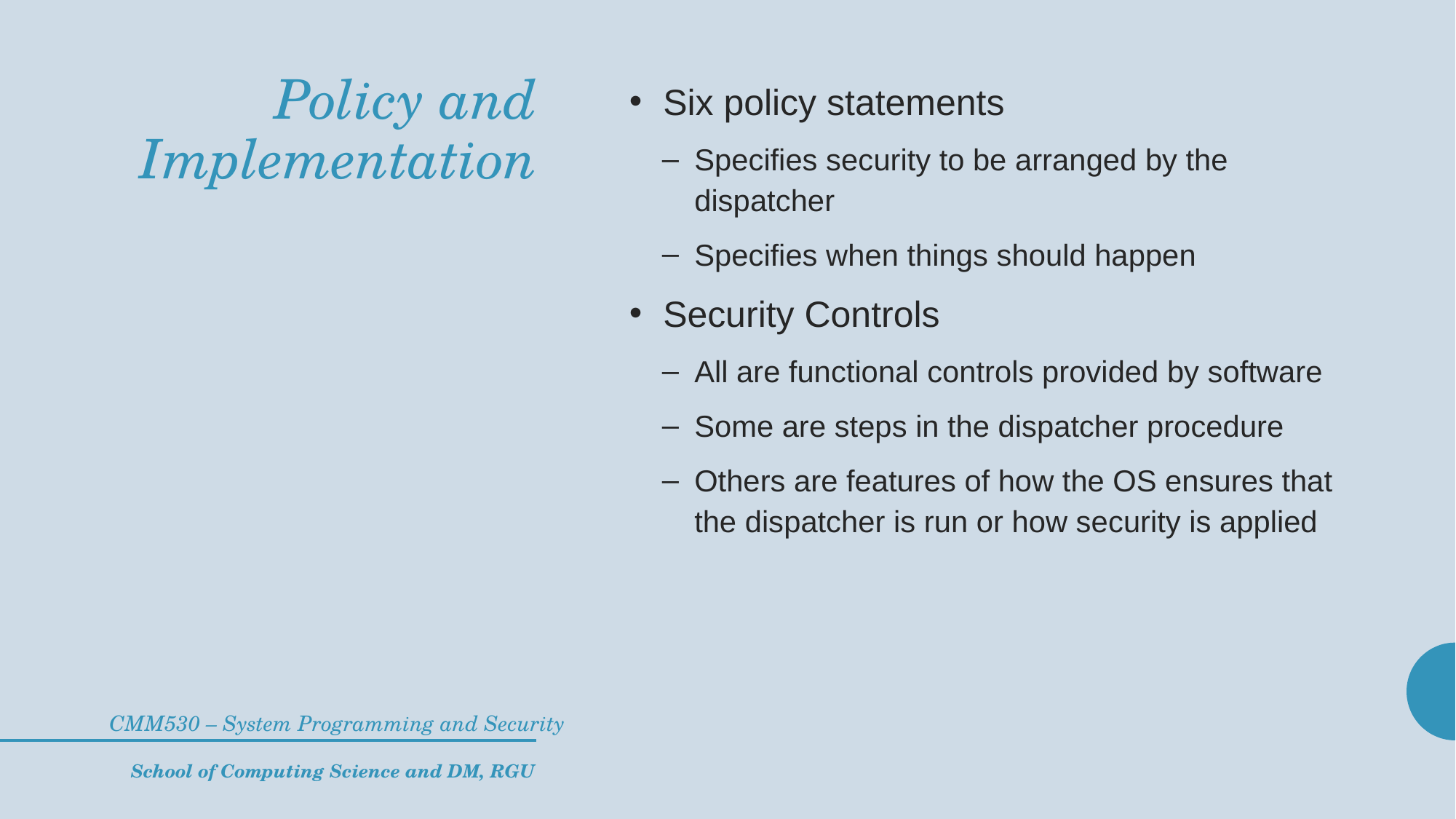

# Policy and Implementation
Six policy statements
Specifies security to be arranged by the dispatcher
Specifies when things should happen
Security Controls
All are functional controls provided by software
Some are steps in the dispatcher procedure
Others are features of how the OS ensures that the dispatcher is run or how security is applied